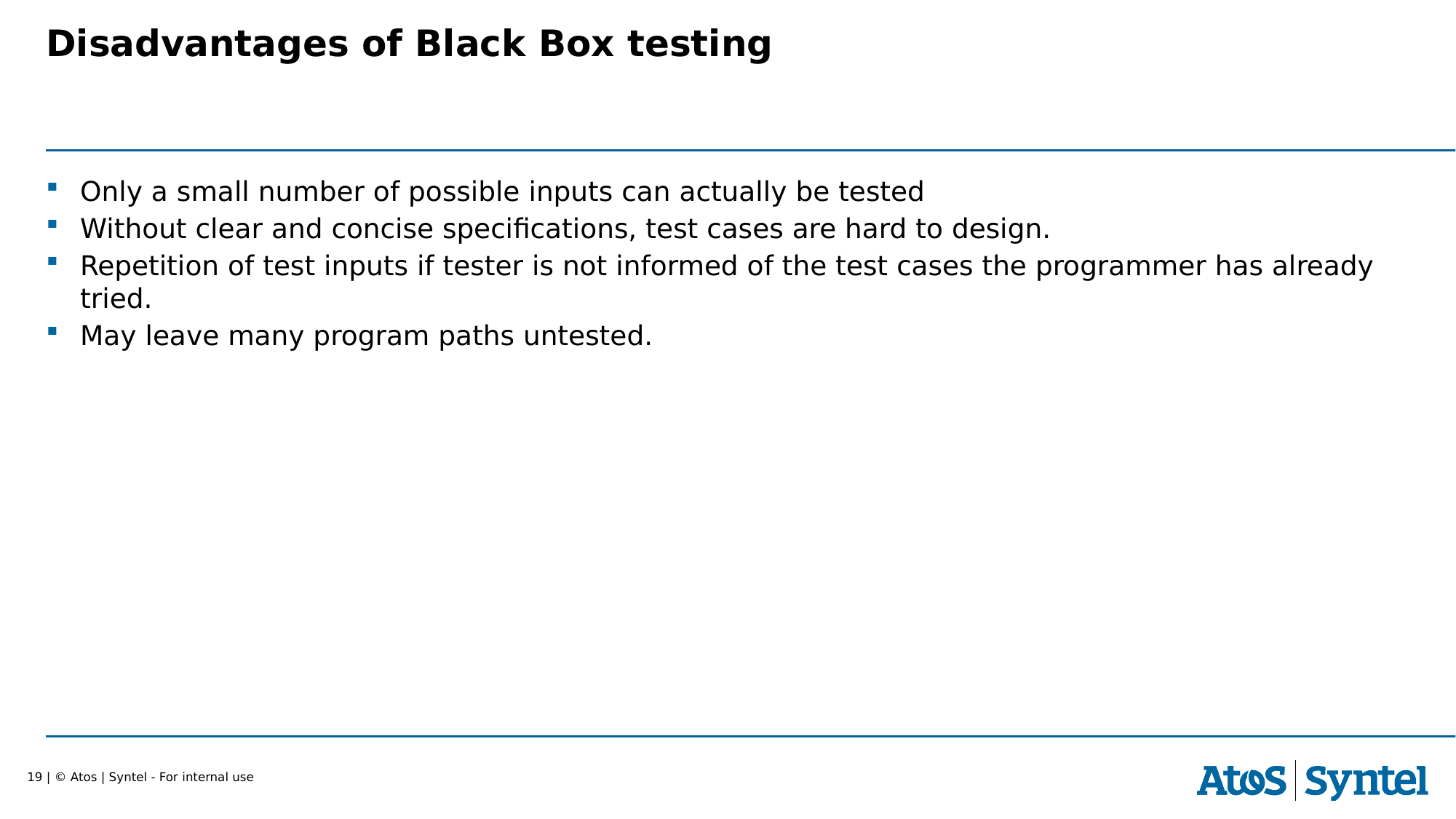

Disadvantages of Black Box testing
Only a small number of possible inputs can actually be tested
Without clear and concise specifications, test cases are hard to design.
Repetition of test inputs if tester is not informed of the test cases the programmer has already tried.
May leave many program paths untested.